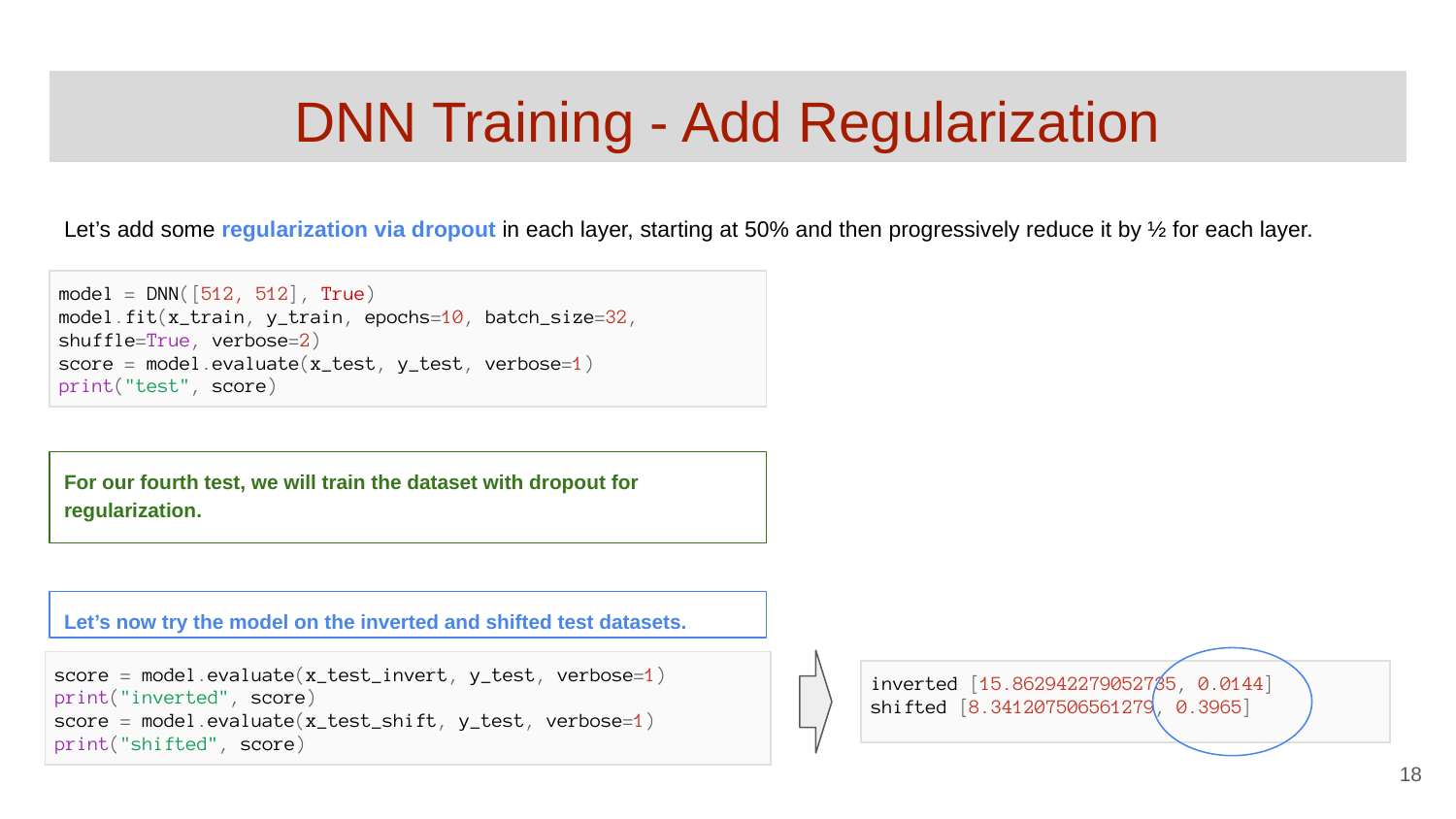

# DNN Training - Add Regularization
Let’s add some regularization via dropout in each layer, starting at 50% and then progressively reduce it by ½ for each layer.

| model = DNN([512, 512], True) model.fit(x\_train, y\_train, epochs=10, batch\_size=32, shuffle=True, verbose=2) score = model.evaluate(x\_test, y\_test, verbose=1) print("test", score) |
| --- |
For our fourth test, we will train the dataset with dropout for regularization.

Let’s now try the model on the inverted and shifted test datasets.

| score = model.evaluate(x\_test\_invert, y\_test, verbose=1) print("inverted", score) score = model.evaluate(x\_test\_shift, y\_test, verbose=1) print("shifted", score) |
| --- |
| inverted [15.862942279052735, 0.0144] shifted [8.341207506561279, 0.3965] |
| --- |
18